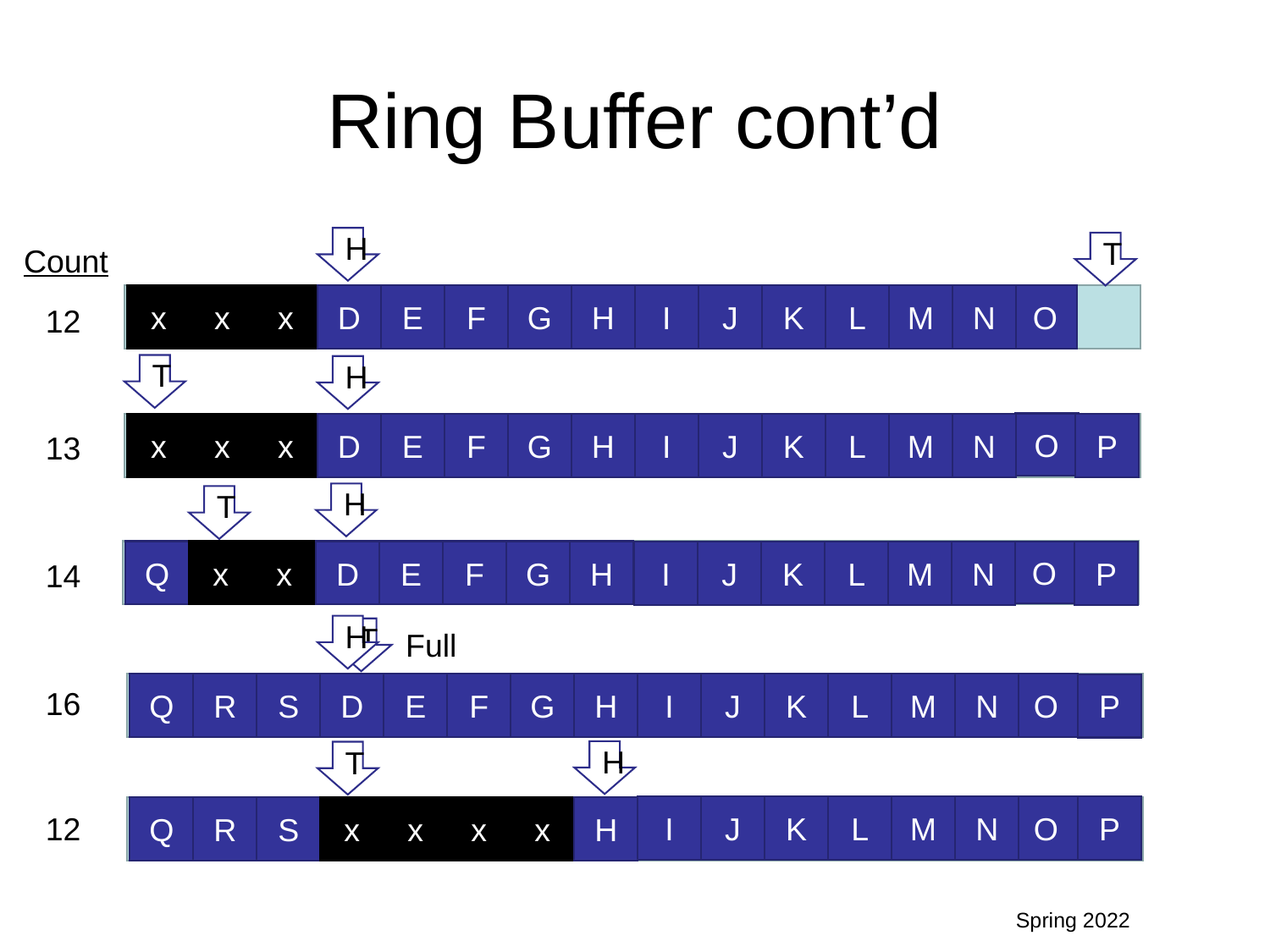

# Ring Buffer cont’d
H
T
Count
O

x
x
x
D
E
F
G
H
I
J
K
L
M
N
12
T
H
O
P
I
J
K
L
M
N

x
x
x
D
E
F
G
H
13
H
T

Q
x
x
D
E
F
G
H
I
J
K
L
M
N
O
P
14
H
T
Full
I
J
K
L
M
N

Q
R
S
D
E
F
G
H
O
P
16
H
T
O
P
I
J
K
L
M
N

Q
R
S
x
x
x
x
H
12
Spring 2022